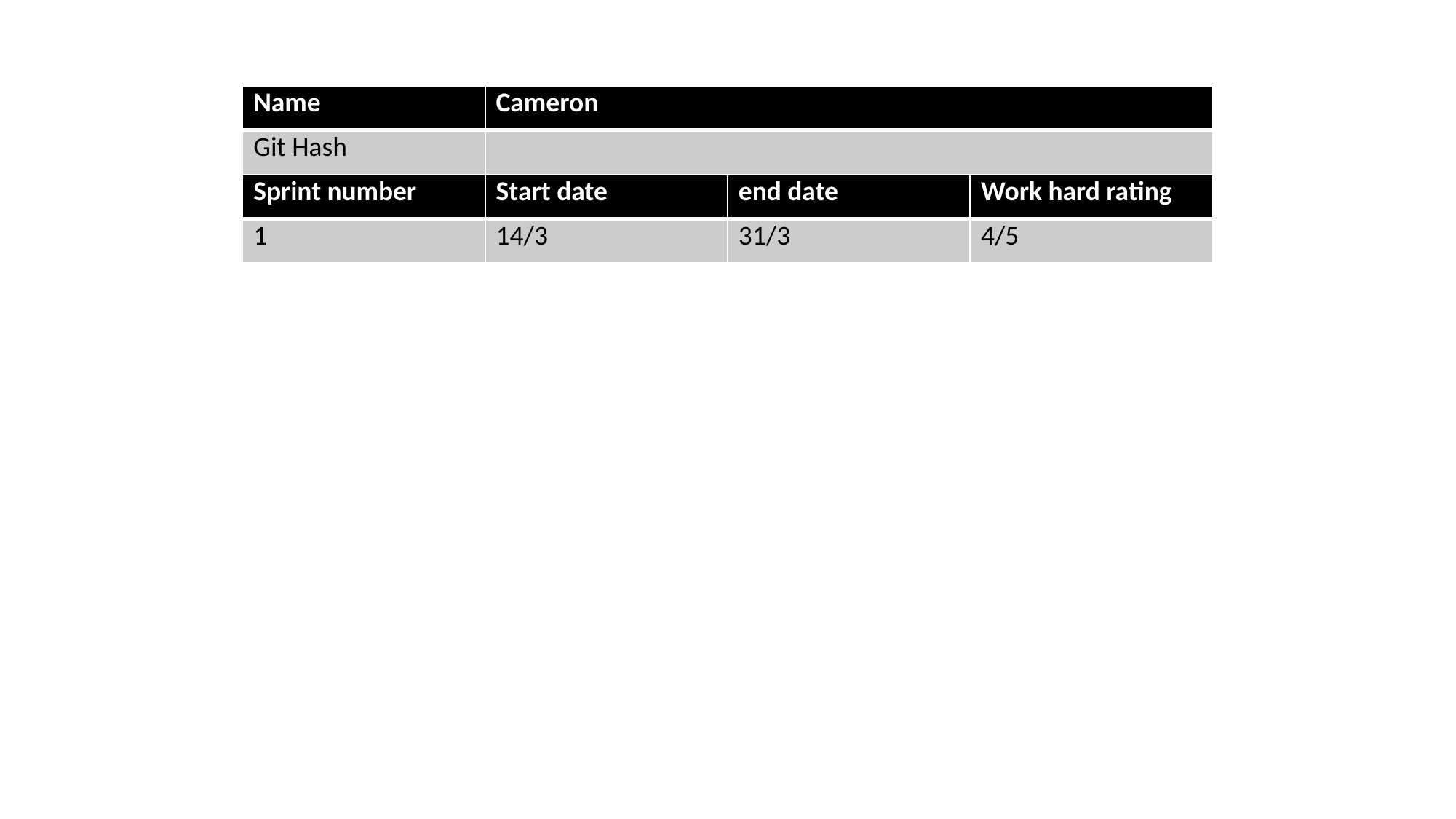

| Name | Cameron |
| --- | --- |
| Git Hash |  |
| Sprint number | Start date | end date | Work hard rating |
| --- | --- | --- | --- |
| 1 | 14/3 | 31/3 | 4/5 |